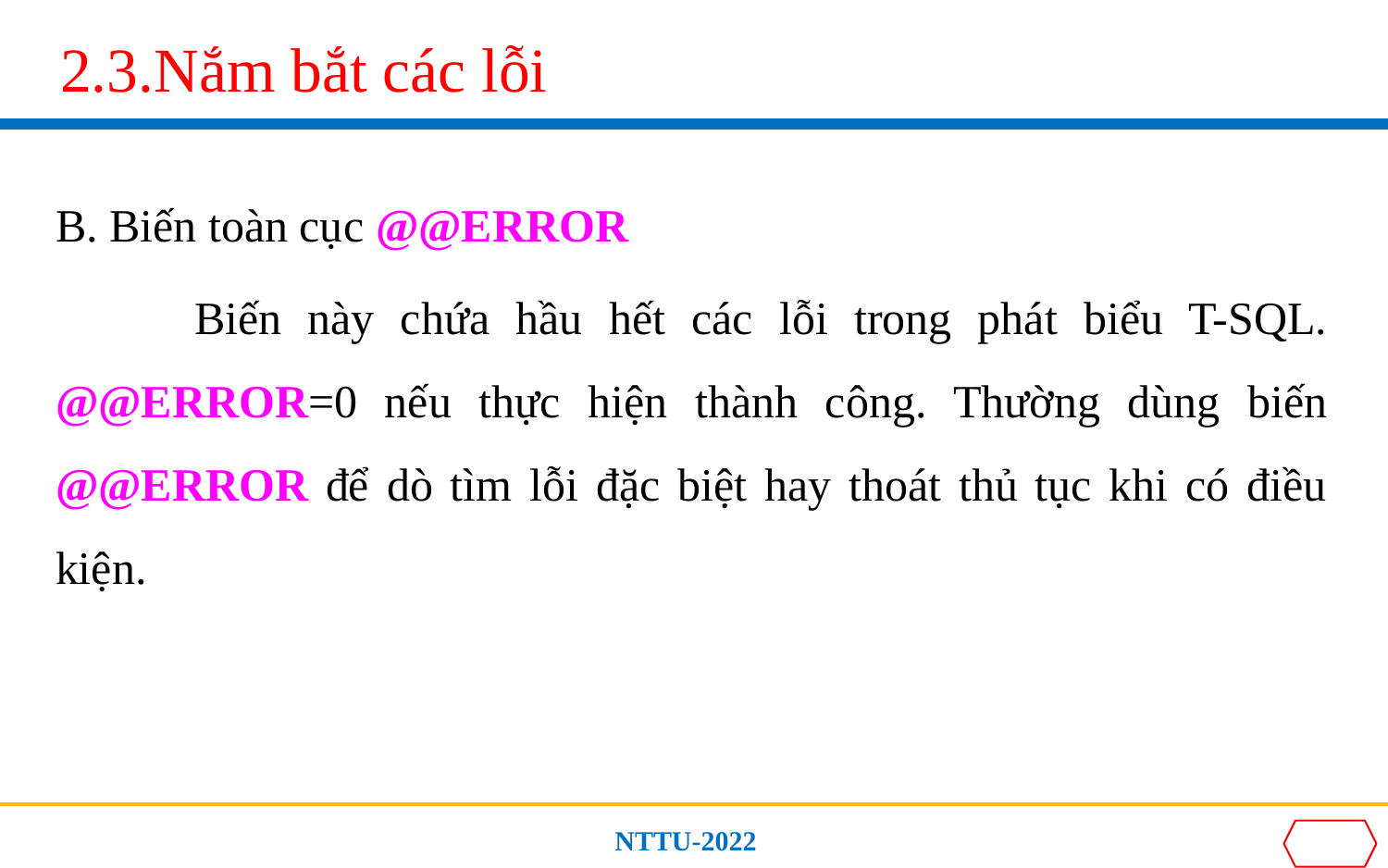

# 2.3.Nắm bắt các lỗi
B. Biến toàn cục @@ERROR
	Biến này chứa hầu hết các lỗi trong phát biểu T-SQL. @@ERROR=0 nếu thực hiện thành công. Thường dùng biến @@ERROR để dò tìm lỗi đặc biệt hay thoát thủ tục khi có điều kiện.
27